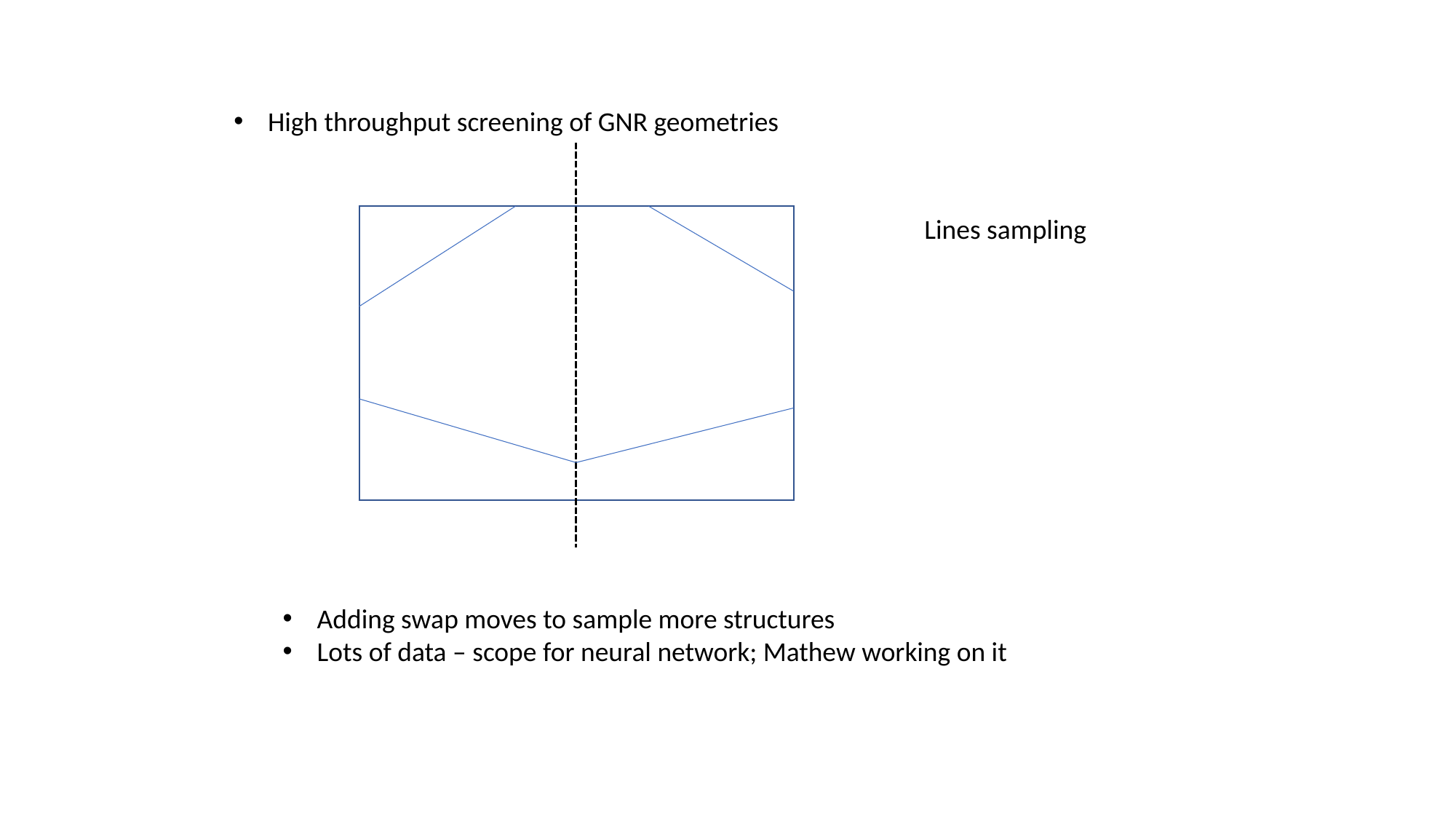

High throughput screening of GNR geometries

Lines sampling
Adding swap moves to sample more structures
Lots of data – scope for neural network; Mathew working on it